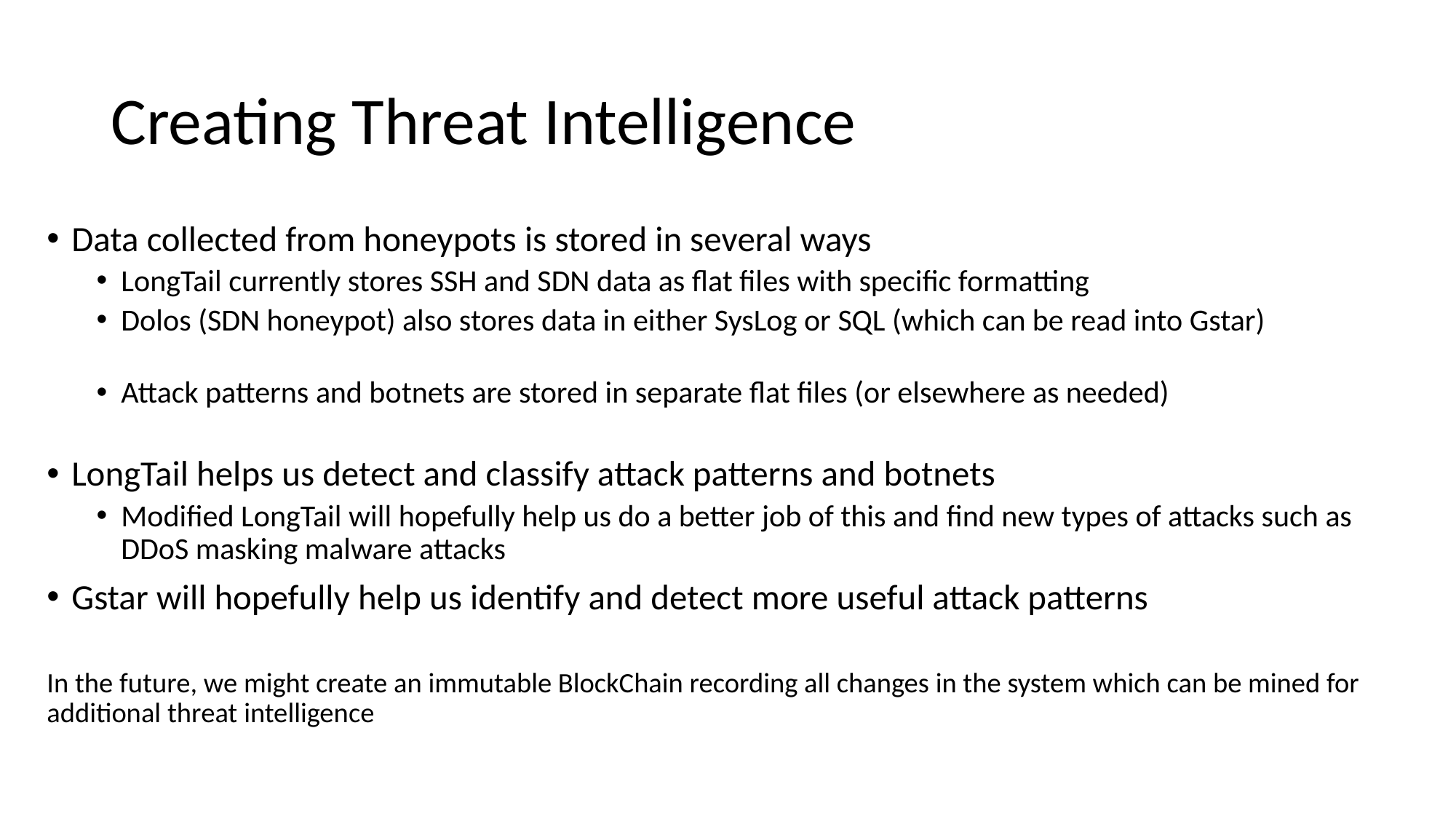

# Creating Threat Intelligence
Data collected from honeypots is stored in several ways
LongTail currently stores SSH and SDN data as flat files with specific formatting
Dolos (SDN honeypot) also stores data in either SysLog or SQL (which can be read into Gstar)
Attack patterns and botnets are stored in separate flat files (or elsewhere as needed)
LongTail helps us detect and classify attack patterns and botnets
Modified LongTail will hopefully help us do a better job of this and find new types of attacks such as DDoS masking malware attacks
Gstar will hopefully help us identify and detect more useful attack patterns
In the future, we might create an immutable BlockChain recording all changes in the system which can be mined for additional threat intelligence